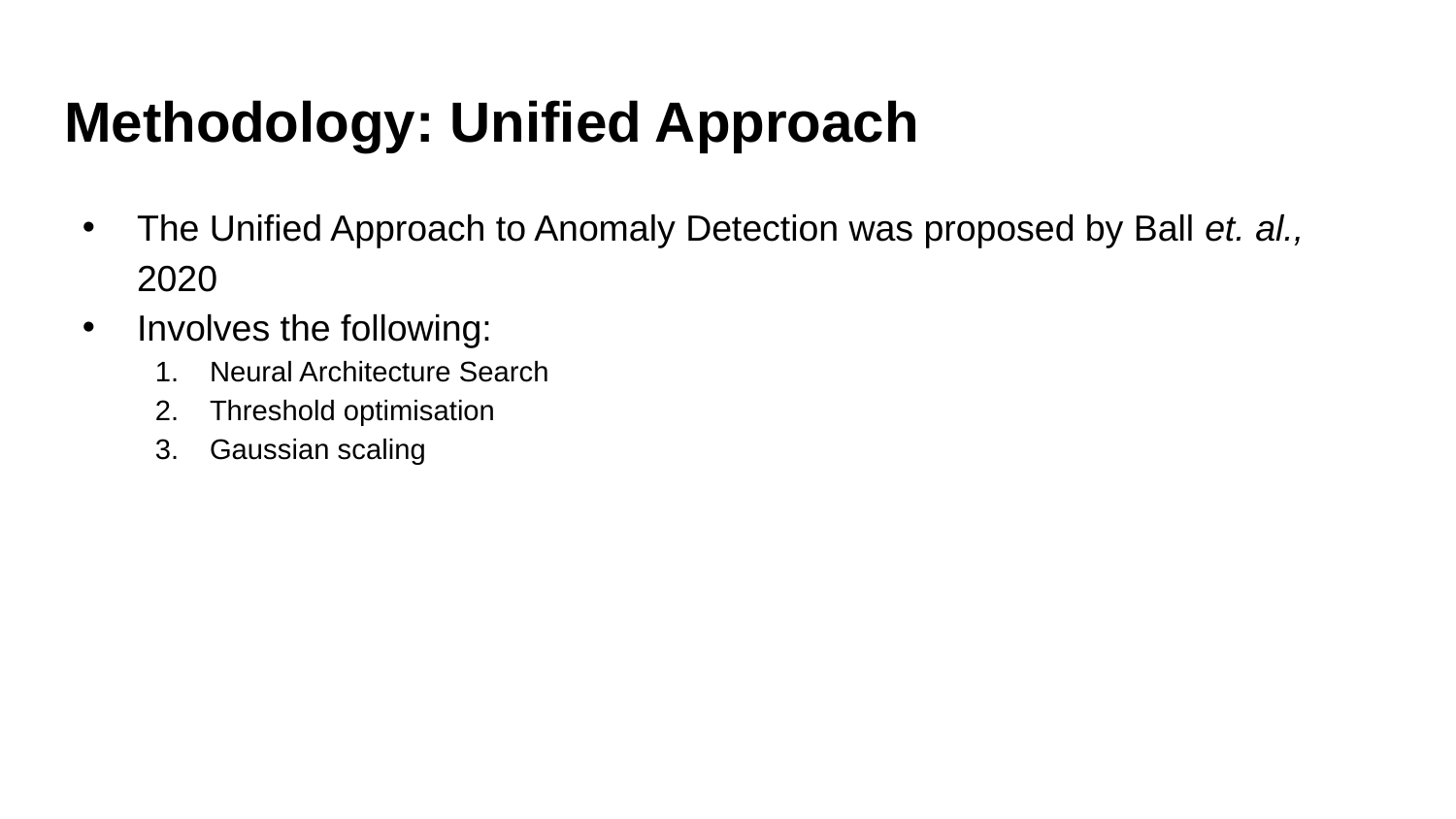

# Methodology: Unified Approach
The Unified Approach to Anomaly Detection was proposed by Ball et. al., 2020
Involves the following:
Neural Architecture Search
Threshold optimisation
Gaussian scaling